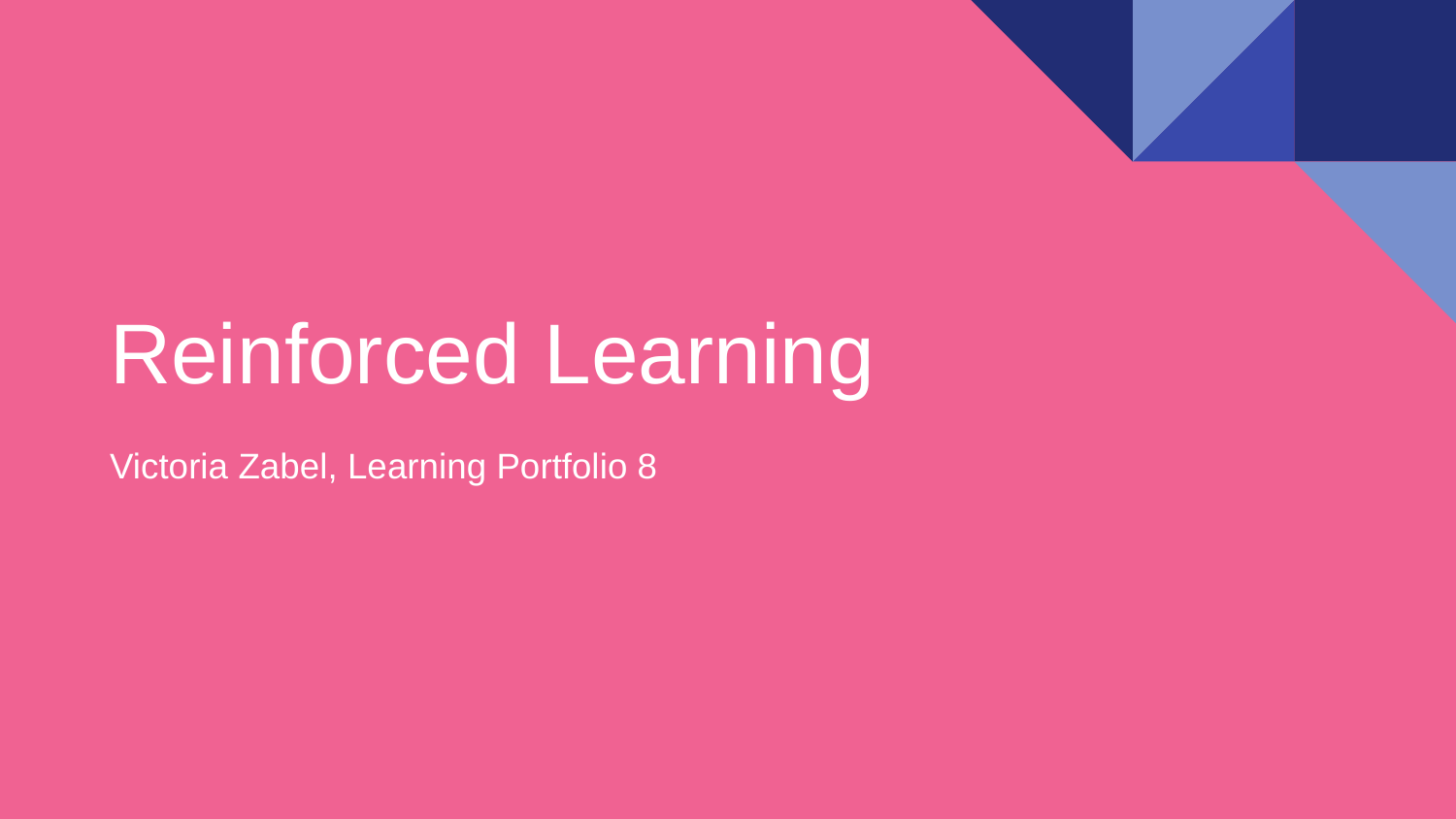

# Reinforced Learning
Victoria Zabel, Learning Portfolio 8